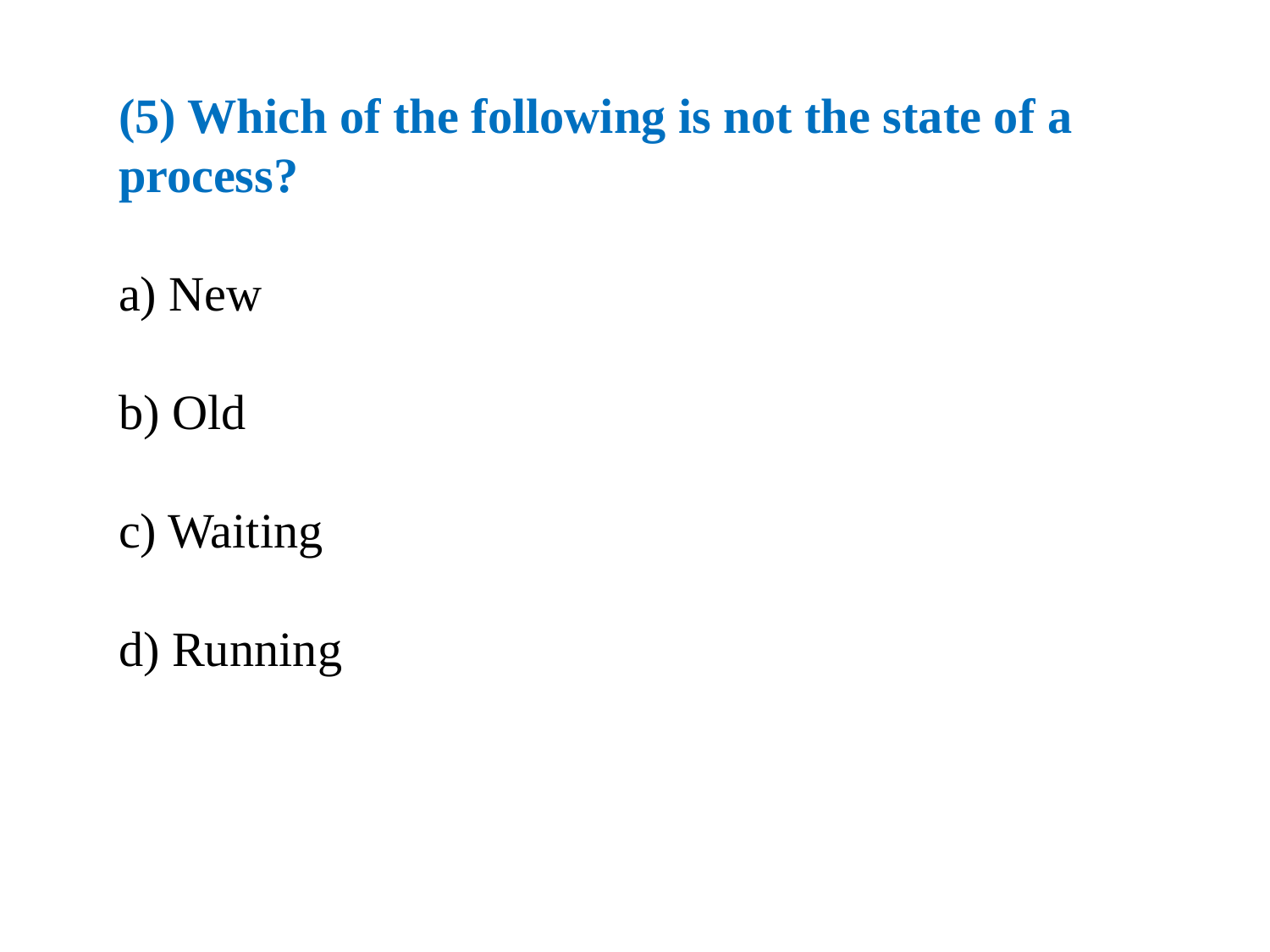

(5) Which of the following is not the state of a process?
a) New
b) Old
c) Waiting
d) Running